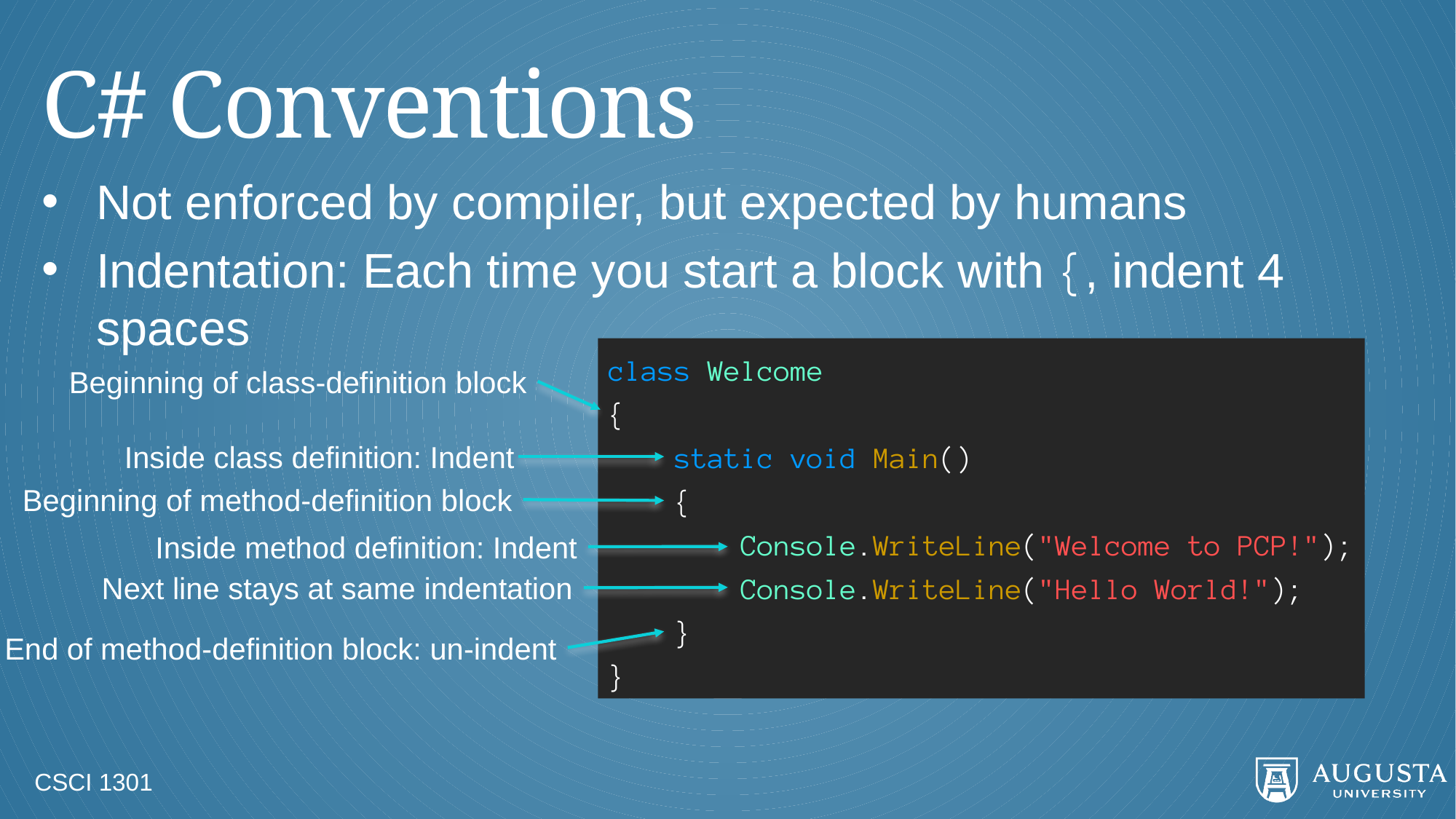

# C# Conventions
Not enforced by compiler, but expected by humans
Indentation: Each time you start a block with {, indent 4 spaces
class Welcome
{
    static void Main()
    {
        Console.WriteLine("Welcome to PCP!");
        Console.WriteLine("Hello World!");
    }
}
Beginning of class-definition block
Inside class definition: Indent
Beginning of method-definition block
Inside method definition: Indent
Next line stays at same indentation
End of method-definition block: un-indent
CSCI 1301